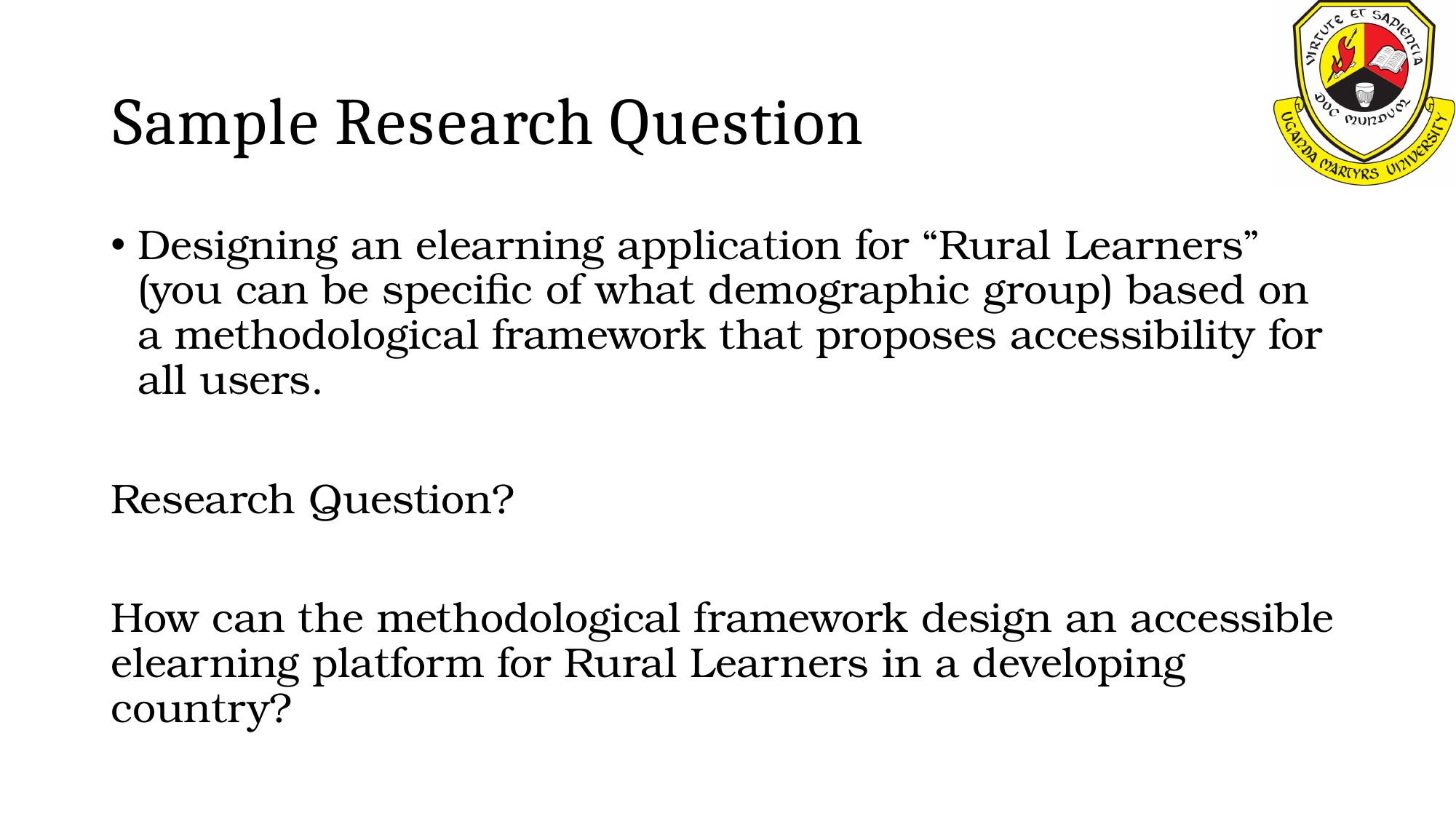

# Sample Research Question
Designing an elearning application for “Rural Learners” (you can be specific of what demographic group) based on a methodological framework that proposes accessibility for all users.

Research Question?

How can the methodological framework design an accessible elearning platform for Rural Learners in a developing country?